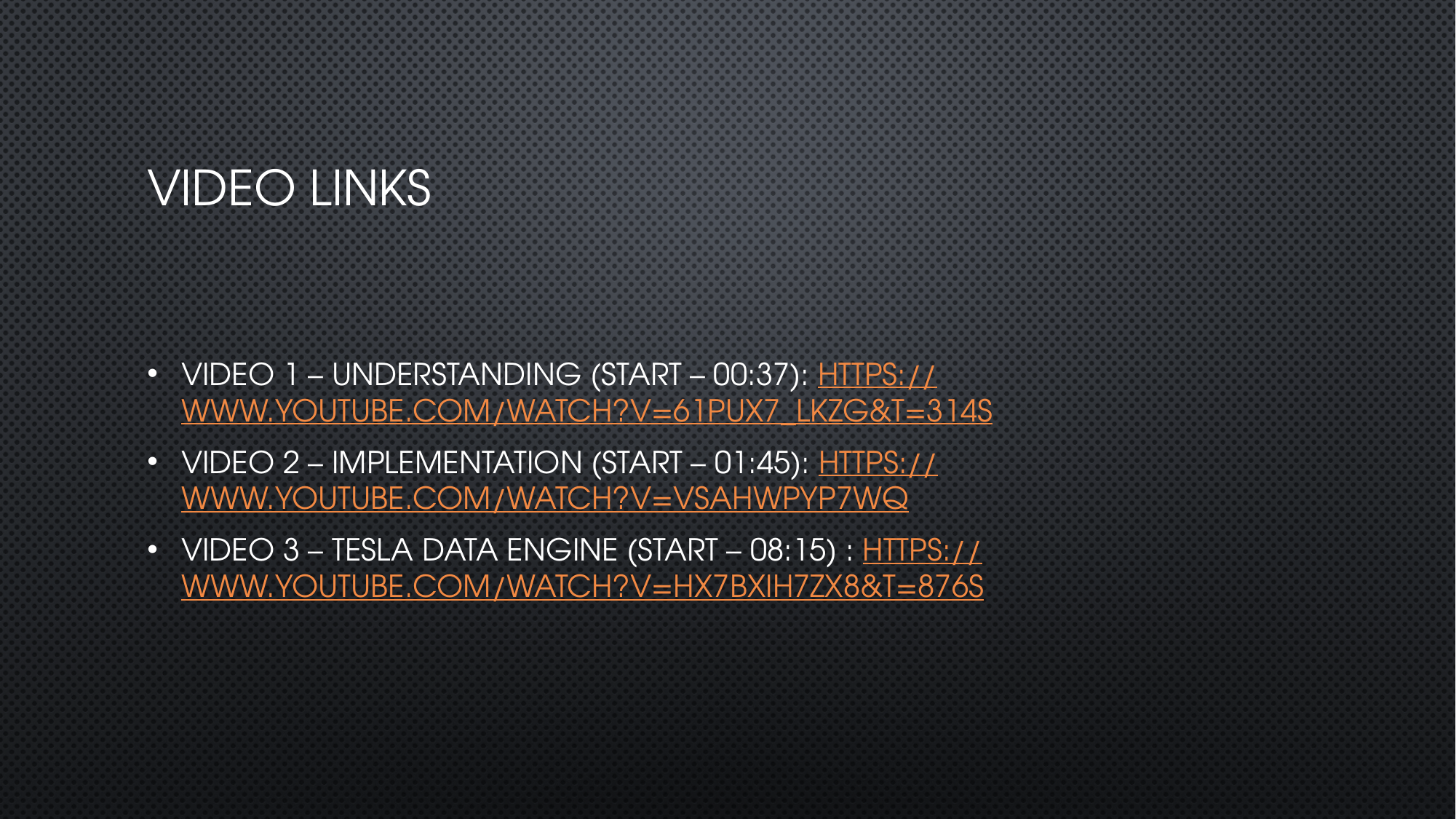

# Video Links
Video 1 – Understanding (Start – 00:37): https://www.youtube.com/watch?v=61pUX7_LKZg&t=314s
Video 2 – Implementation (Start – 01:45): https://www.youtube.com/watch?v=vsaHwpYP7wQ
Video 3 – Tesla Data Engine (Start – 08:15) : https://www.youtube.com/watch?v=hx7BXih7zx8&t=876s